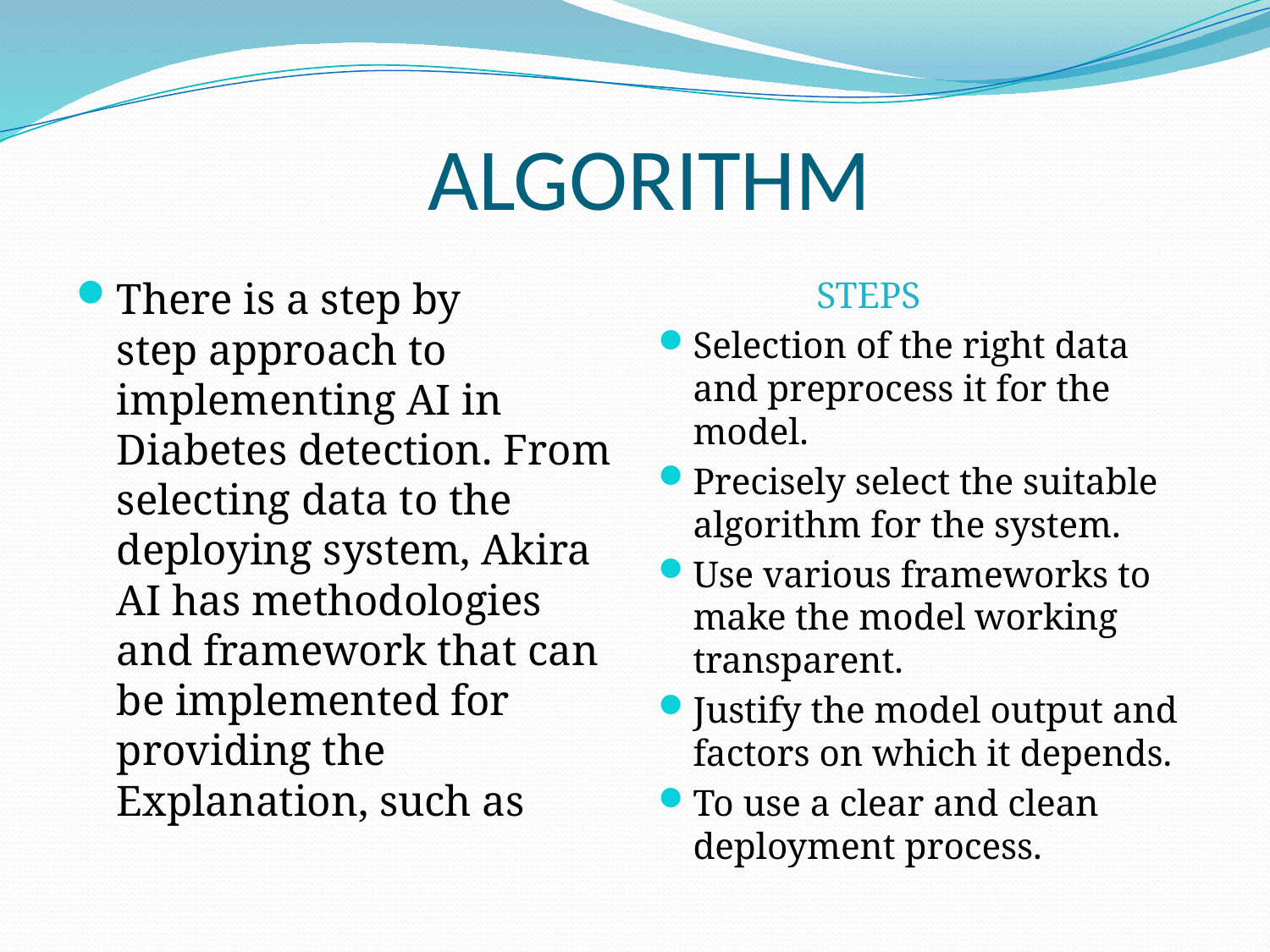

# ALGORITHM
There is a step by step approach to implementing AI in Diabetes detection. From selecting data to the deploying system, Akira AI has methodologies and framework that can be implemented for providing the Explanation, such as

                 STEPS
Selection of the right data and preprocess it for the model.
Precisely select the suitable algorithm for the system.
Use various frameworks to make the model working transparent.
Justify the model output and factors on which it depends.
To use a clear and clean deployment process.